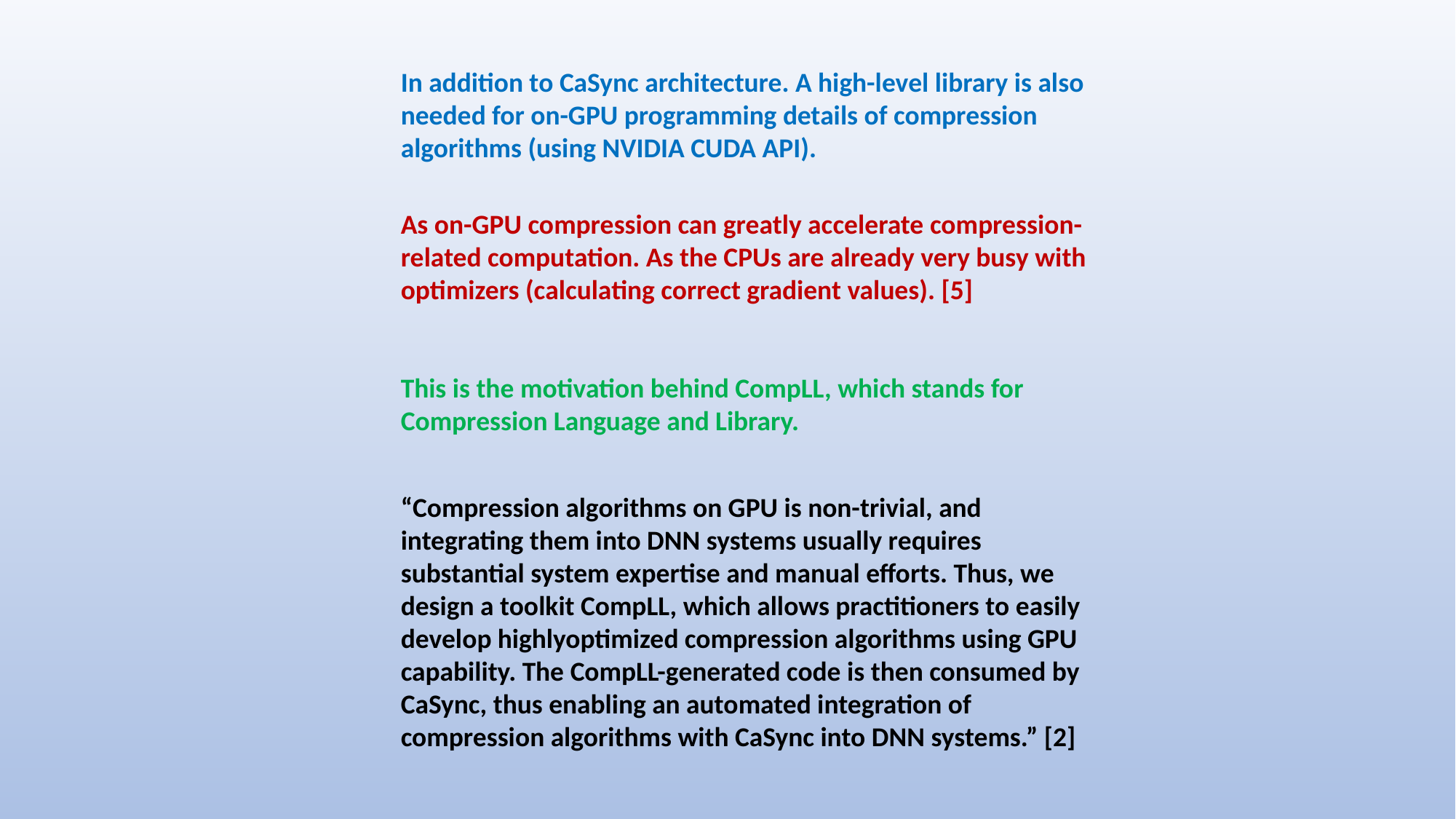

In addition to CaSync architecture. A high-level library is also needed for on-GPU programming details of compression algorithms (using NVIDIA CUDA API).
As on-GPU compression can greatly accelerate compression-related computation. As the CPUs are already very busy with optimizers (calculating correct gradient values). [5]
This is the motivation behind CompLL, which stands for Compression Language and Library.
“Compression algorithms on GPU is non-trivial, and integrating them into DNN systems usually requires substantial system expertise and manual efforts. Thus, we design a toolkit CompLL, which allows practitioners to easily develop highlyoptimized compression algorithms using GPU capability. The CompLL-generated code is then consumed by CaSync, thus enabling an automated integration of compression algorithms with CaSync into DNN systems.” [2]